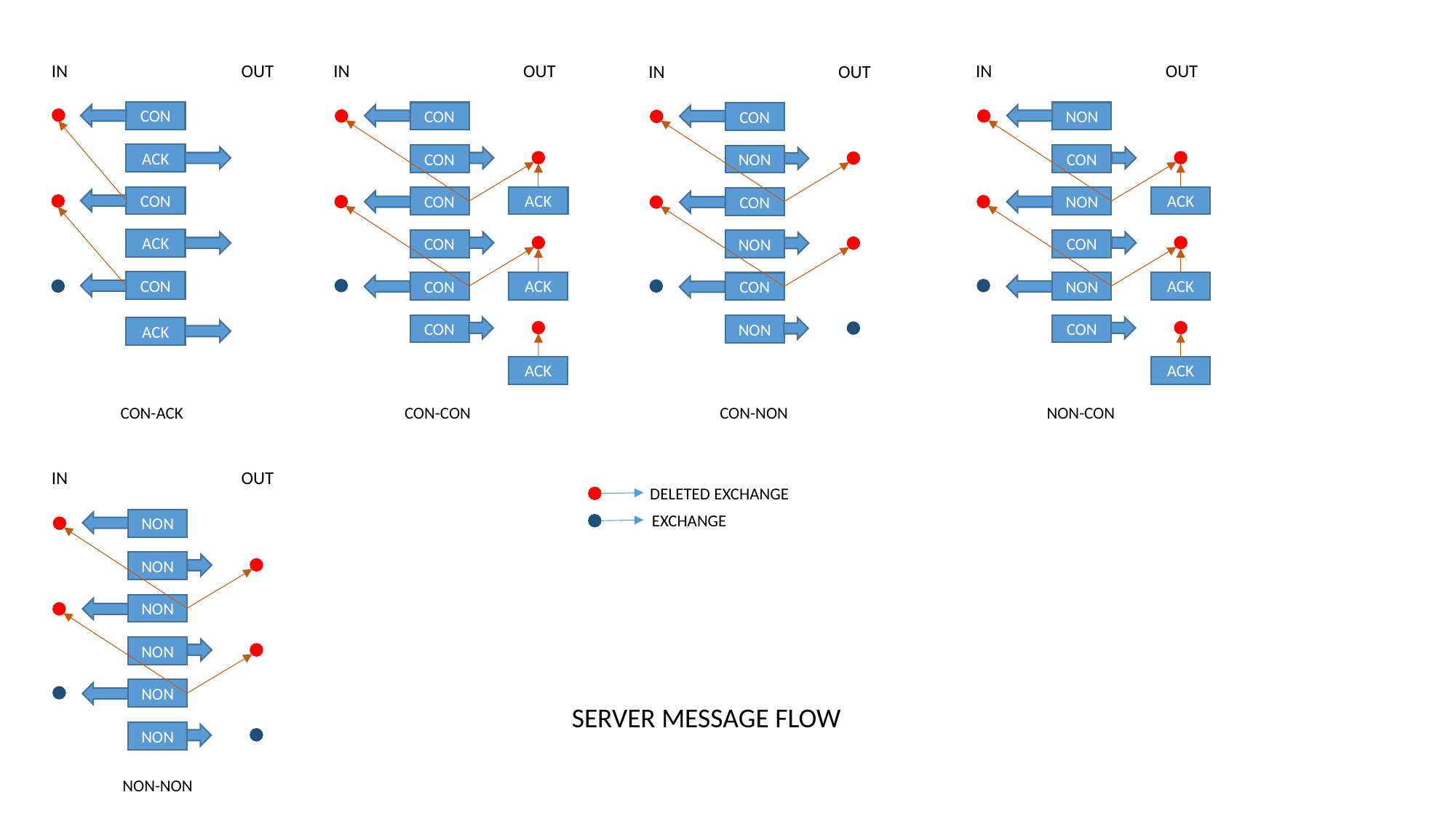

IN
IN
IN
OUT
OUT
OUT
IN
OUT
CON

CON
NON
CON

ACK

CON
CON
NON

CON

ACK
ACK
CON
NON
CON

ACK

CON
CON
NON

CON

ACK
ACK
CON
NON
CON

CON
CON
NON

ACK

ACK
ACK
CON-ACK
CON-CON
CON-NON
NON-CON
IN
OUT
DELETED EXCHANGE

EXCHANGE
NON

NON

NON

NON

NON

SERVER MESSAGE FLOW
NON

NON-NON